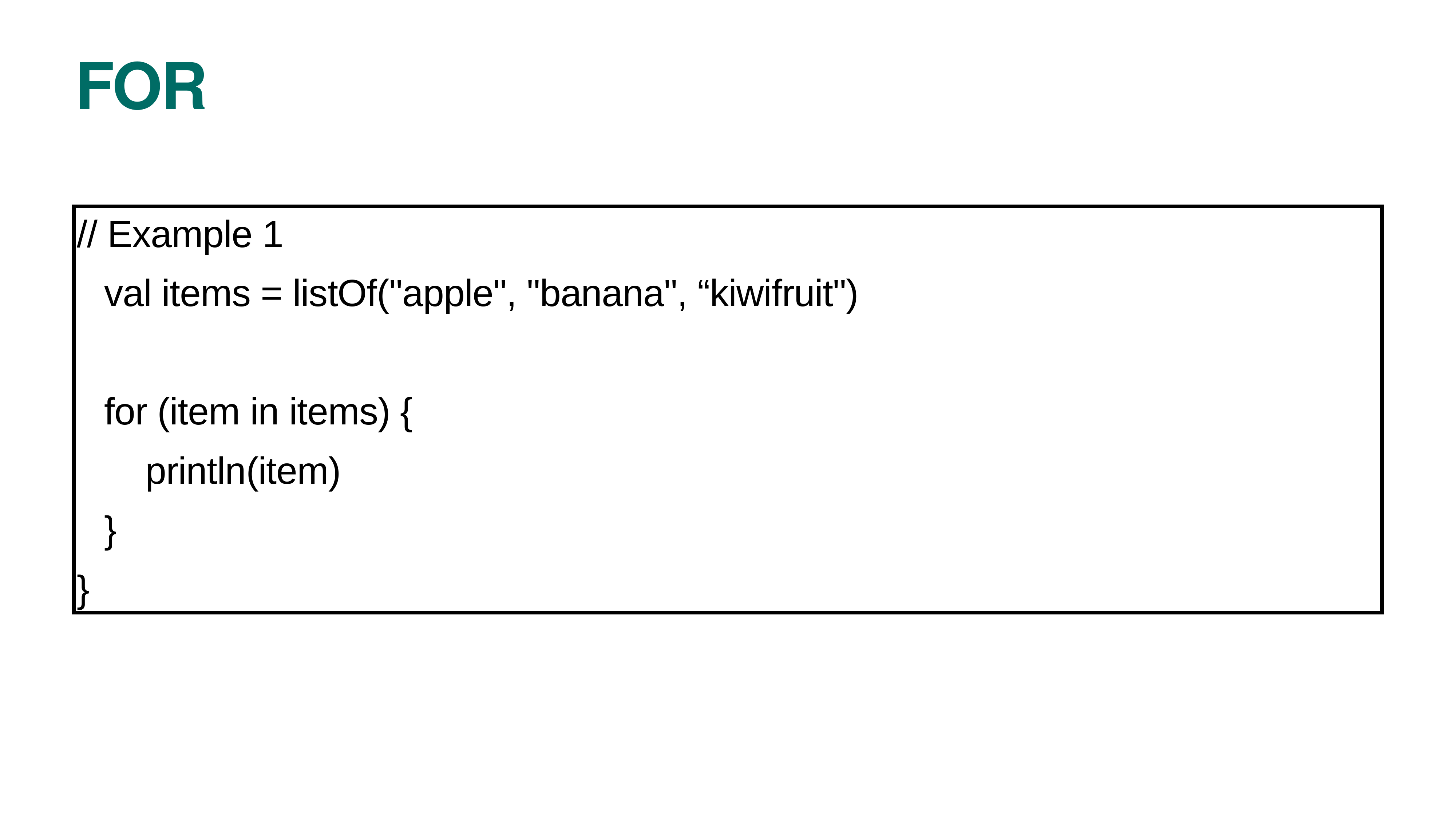

# FOR
// Example 1
val items = listOf("apple", "banana", “kiwifruit")

for (item in items) {
    println(item)
}
}